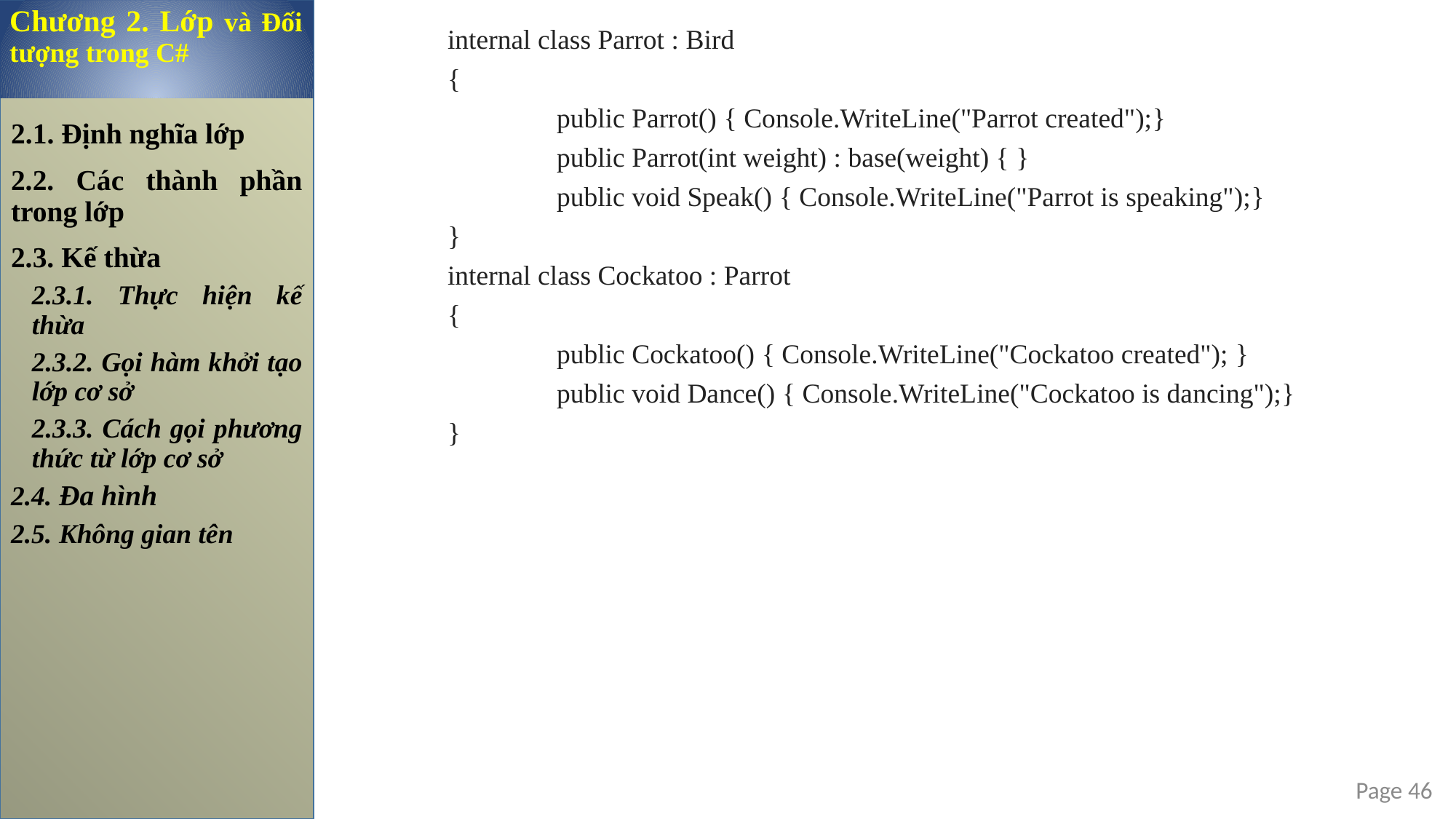

Chương 2. Lớp và Đối tượng trong C#
	internal class Parrot : Bird
	{
        		public Parrot() { Console.WriteLine("Parrot created");}
        		public Parrot(int weight) : base(weight) { }
        		public void Speak() { Console.WriteLine("Parrot is speaking");}
    	}
    	internal class Cockatoo : Parrot
	{
       		public Cockatoo() { Console.WriteLine("Cockatoo created"); }
        		public void Dance() { Console.WriteLine("Cockatoo is dancing");}
    	}

2.1. Định nghĩa lớp
2.2. Các thành phần trong lớp
2.3. Kế thừa
2.3.1. Thực hiện kế thừa
2.3.2. Gọi hàm khởi tạo lớp cơ sở
2.3.3. Cách gọi phương thức từ lớp cơ sở
2.4. Đa hình
2.5. Không gian tên

Page 46